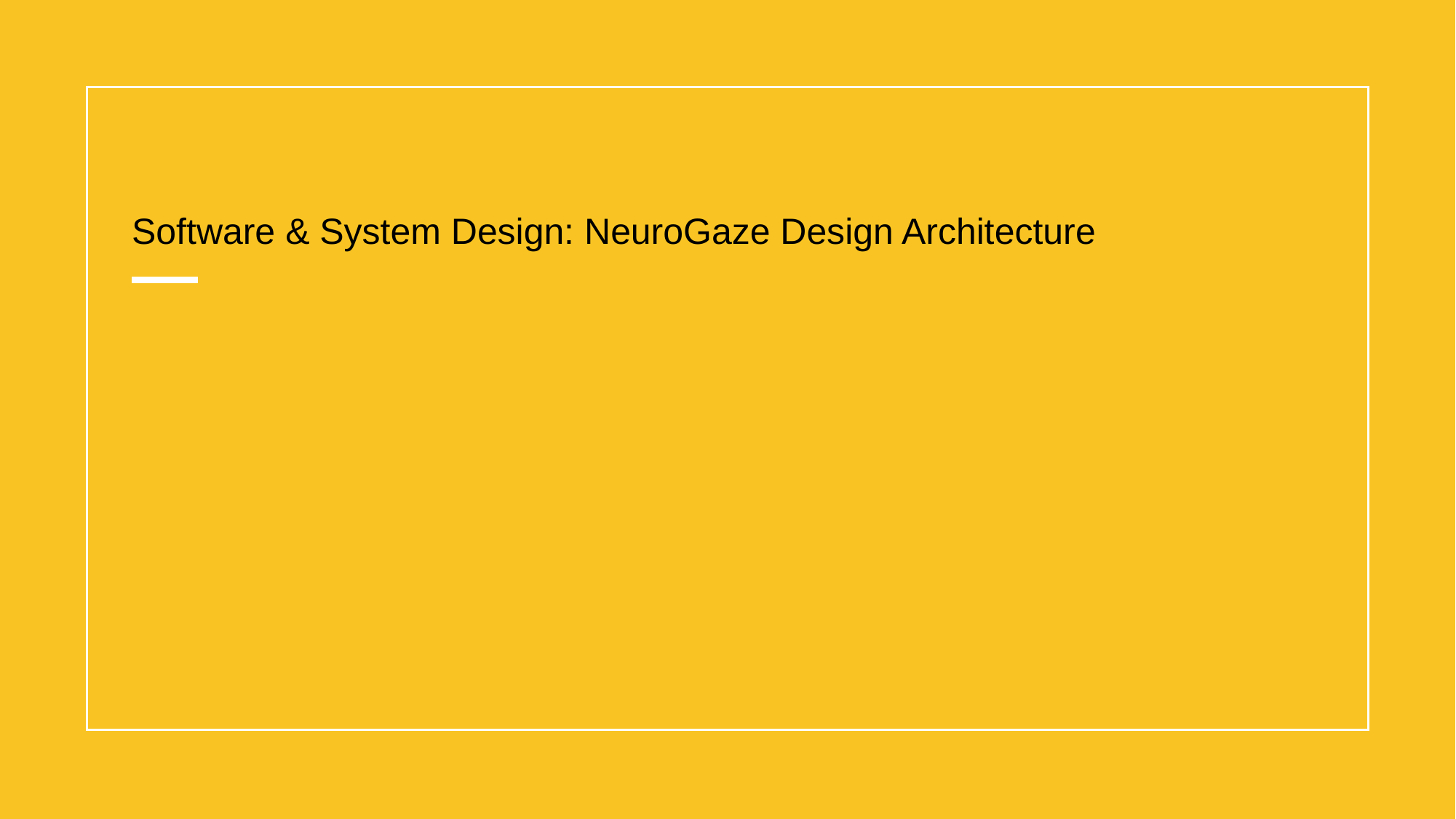

# Software & System Design: NeuroGaze Design Architecture